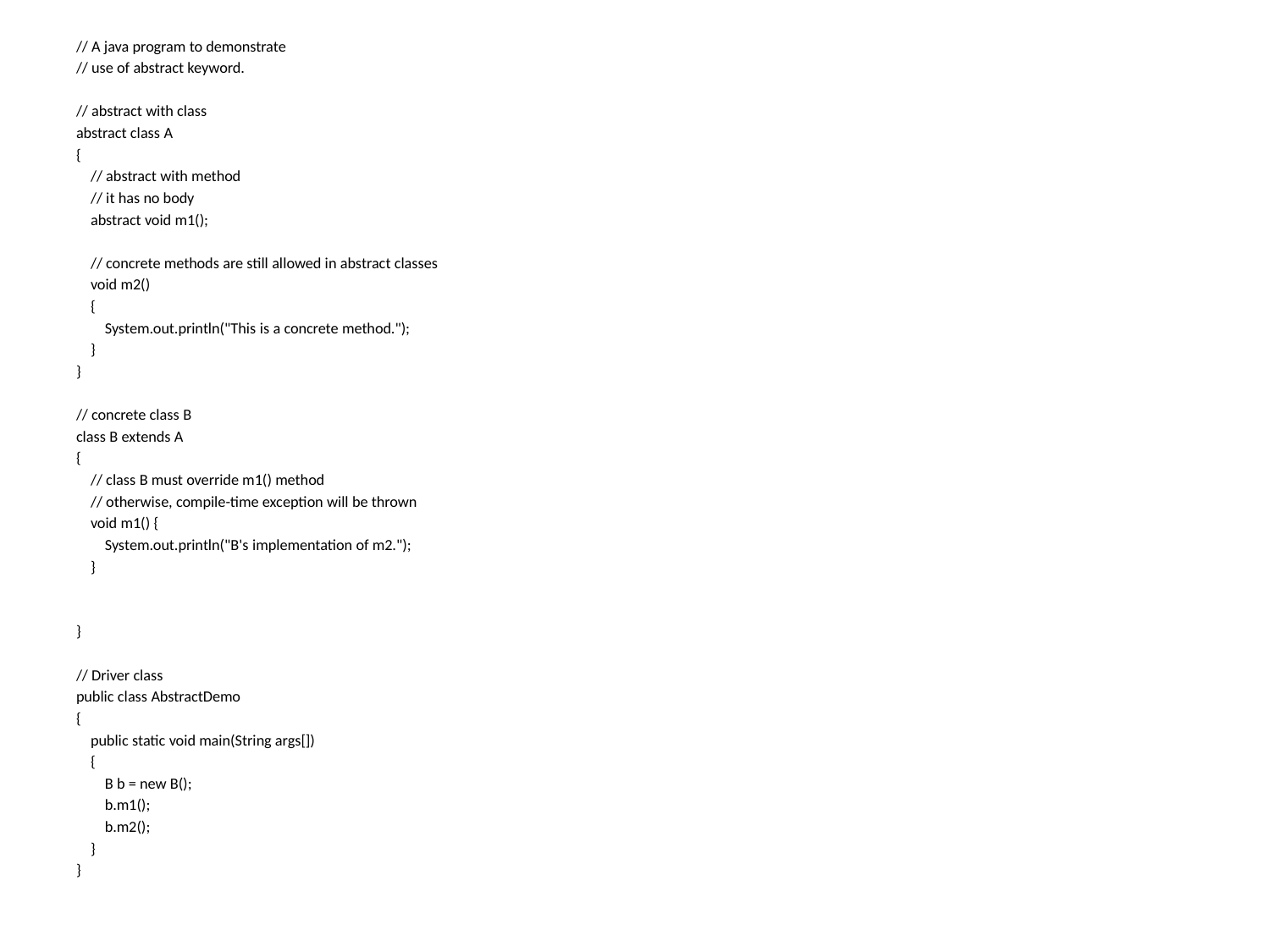

// A java program to demonstrate
// use of abstract keyword.

// abstract with class
abstract class A
{
    // abstract with method
    // it has no body
    abstract void m1();

    // concrete methods are still allowed in abstract classes
    void m2()
    {
        System.out.println("This is a concrete method.");
    }
}

// concrete class B
class B extends A
{
    // class B must override m1() method
    // otherwise, compile-time exception will be thrown
    void m1() {
        System.out.println("B's implementation of m2.");
    }

}

// Driver class
public class AbstractDemo
{
    public static void main(String args[])
    {
        B b = new B();
        b.m1();
        b.m2();
    }
}